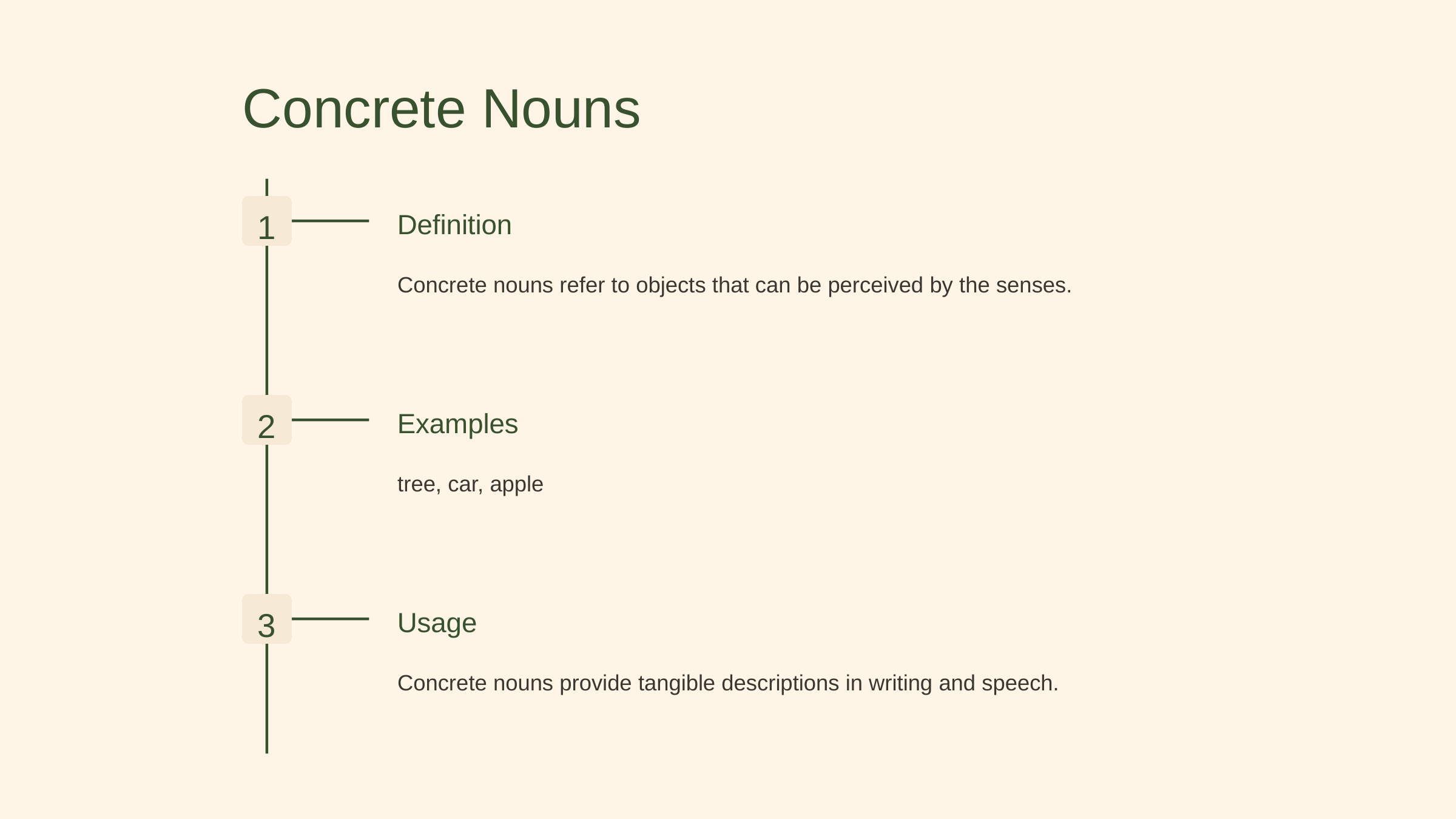

Concrete Nouns

1
Definition

Concrete nouns refer to objects that can be perceived by the senses.

2
Examples

tree, car, apple

3
Usage

Concrete nouns provide tangible descriptions in writing and speech.